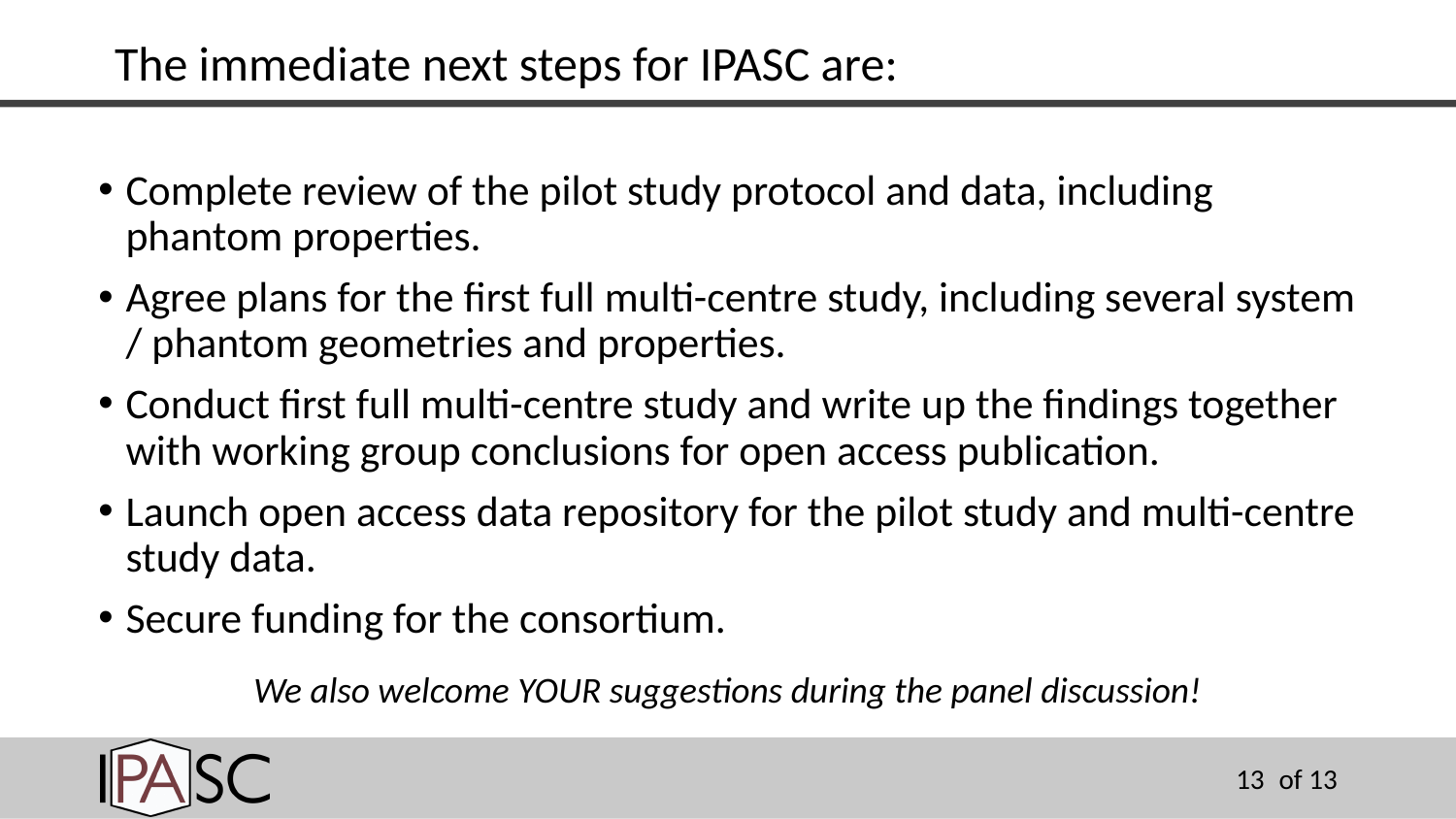

# The immediate next steps for IPASC are:
Complete review of the pilot study protocol and data, including phantom properties.
Agree plans for the first full multi-centre study, including several system / phantom geometries and properties.
Conduct first full multi-centre study and write up the findings together with working group conclusions for open access publication.
Launch open access data repository for the pilot study and multi-centre study data.
Secure funding for the consortium.

We also welcome YOUR suggestions during the panel discussion!
13
of 13